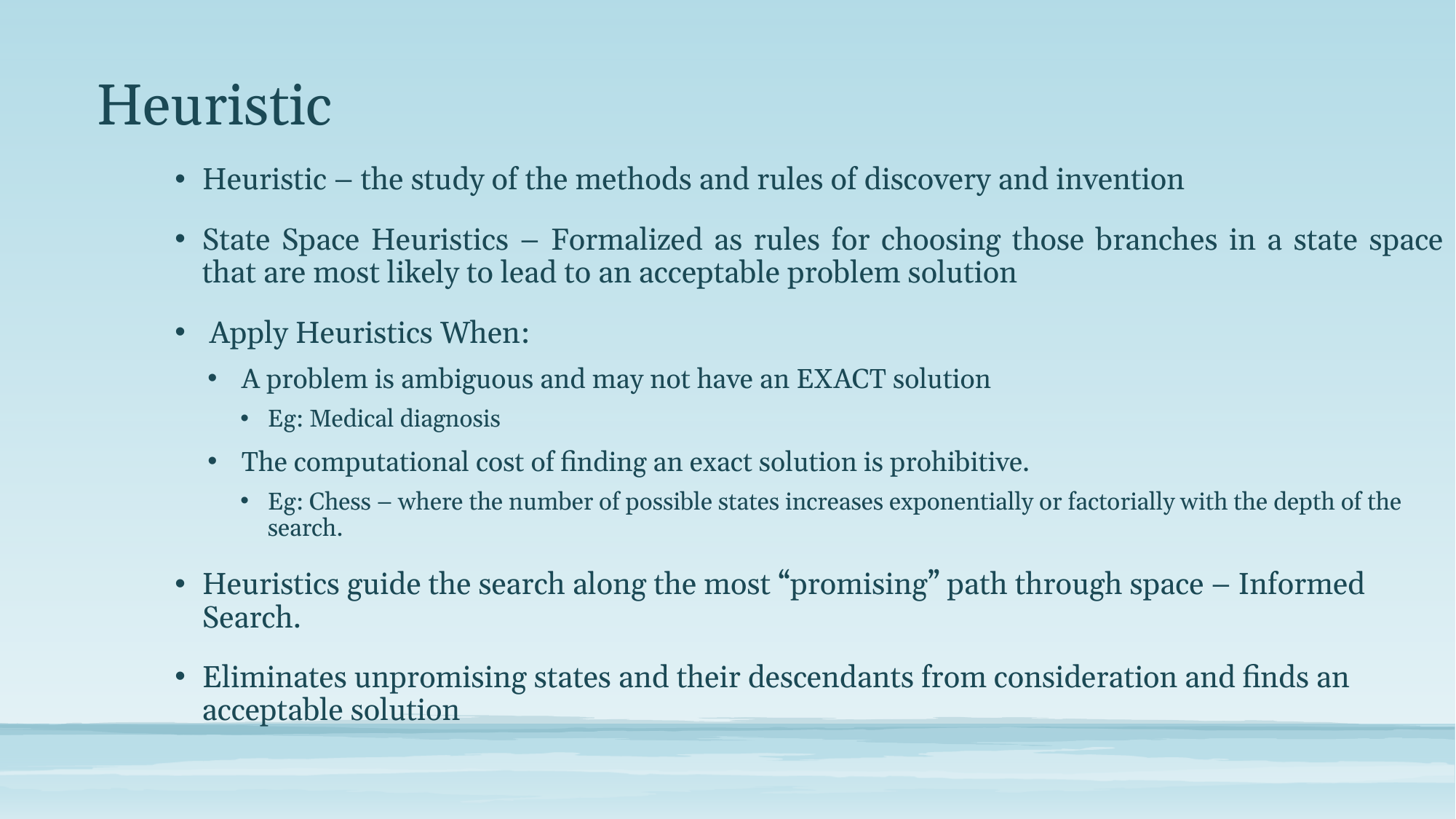

# Heuristic
Heuristic – the study of the methods and rules of discovery and invention
State Space Heuristics – Formalized as rules for choosing those branches in a state space that are most likely to lead to an acceptable problem solution
 Apply Heuristics When:
 A problem is ambiguous and may not have an EXACT solution
Eg: Medical diagnosis
 The computational cost of finding an exact solution is prohibitive.
Eg: Chess – where the number of possible states increases exponentially or factorially with the depth of the search.
Heuristics guide the search along the most “promising” path through space – Informed Search.
Eliminates unpromising states and their descendants from consideration and finds an acceptable solution